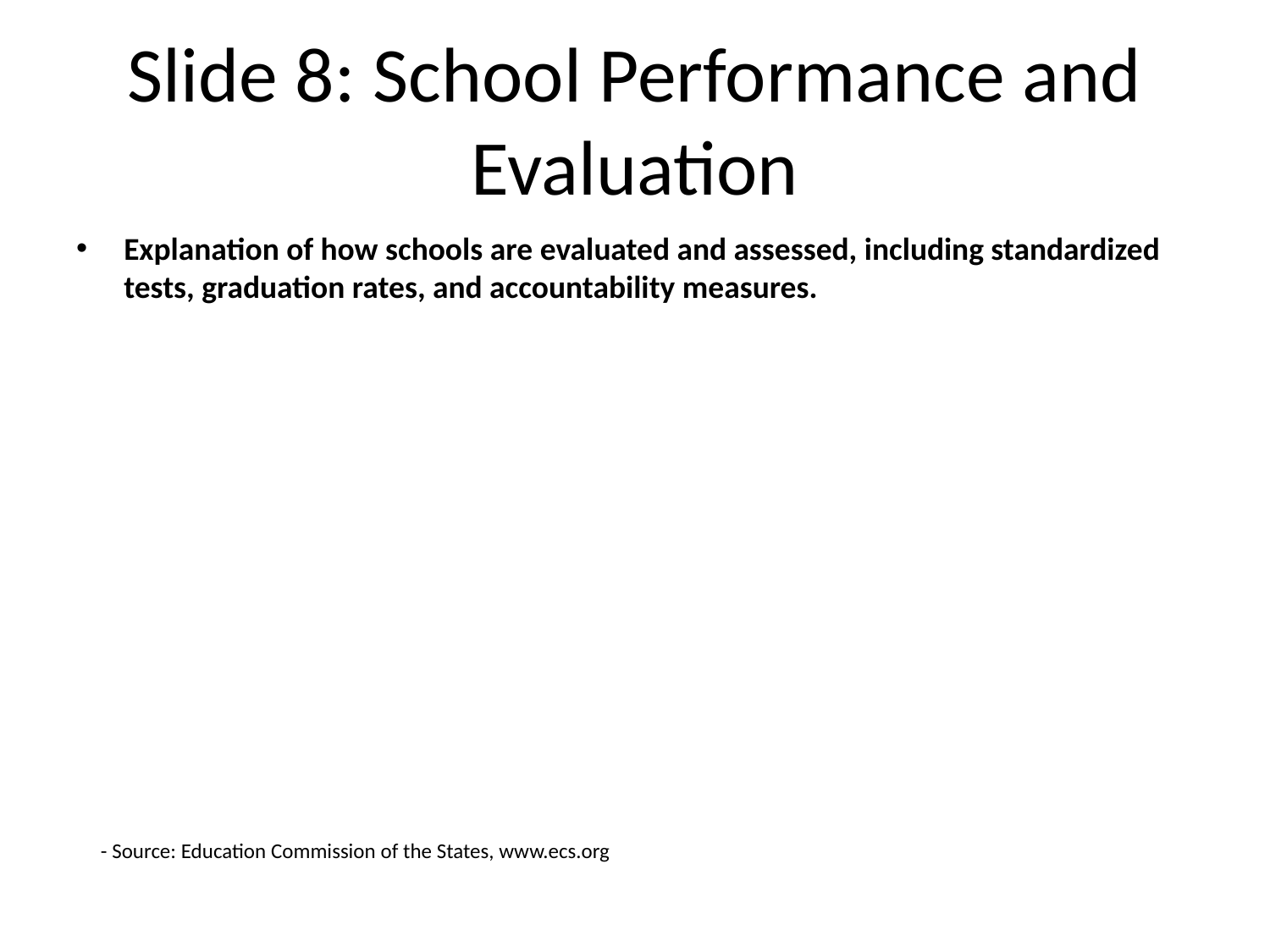

# Slide 8: School Performance and Evaluation
Explanation of how schools are evaluated and assessed, including standardized tests, graduation rates, and accountability measures.

- Source: Education Commission of the States, www.ecs.org